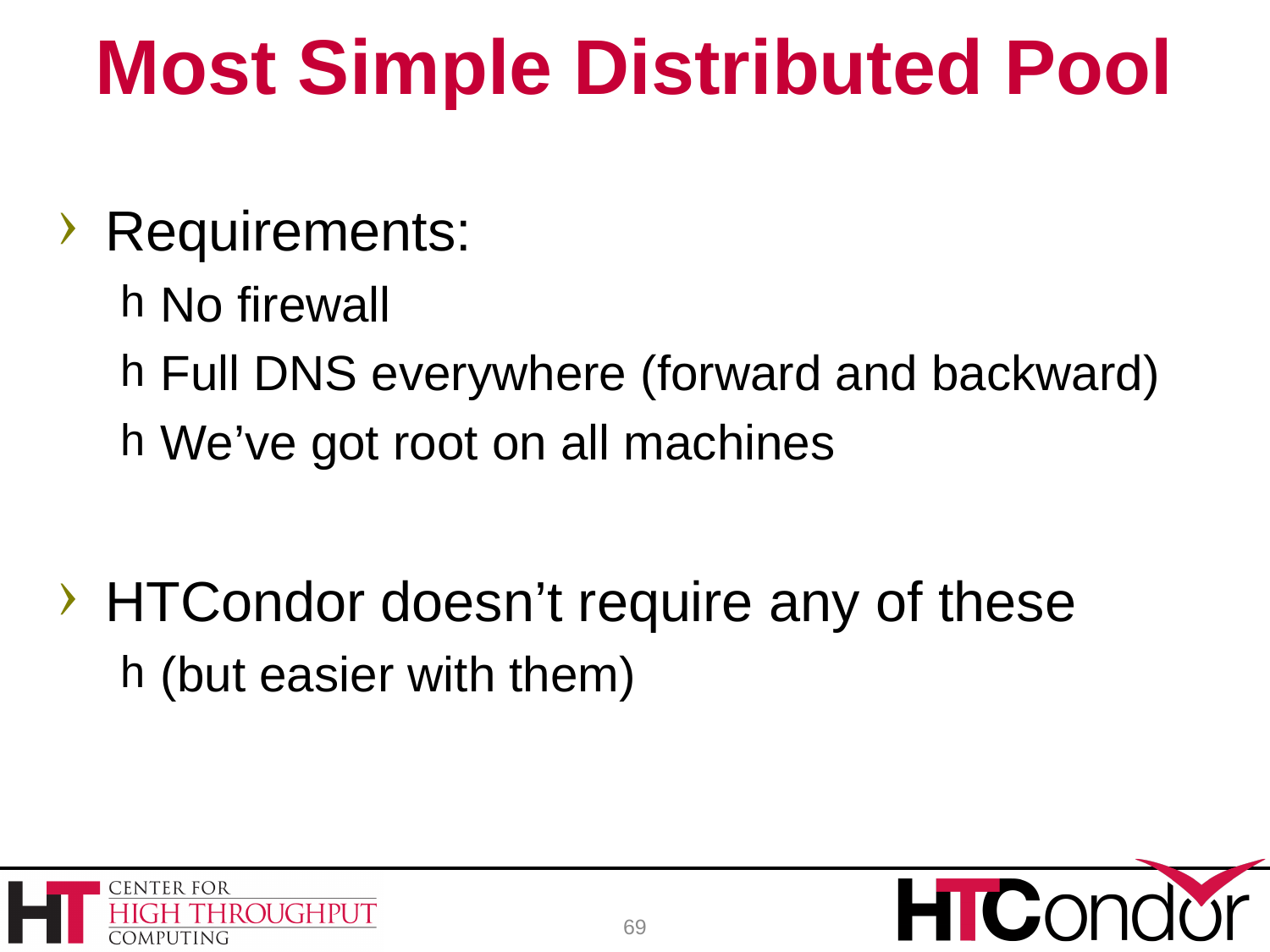

# Most Simple Distributed Pool
Requirements:
No firewall
Full DNS everywhere (forward and backward)
We’ve got root on all machines

HTCondor doesn’t require any of these
(but easier with them)
69